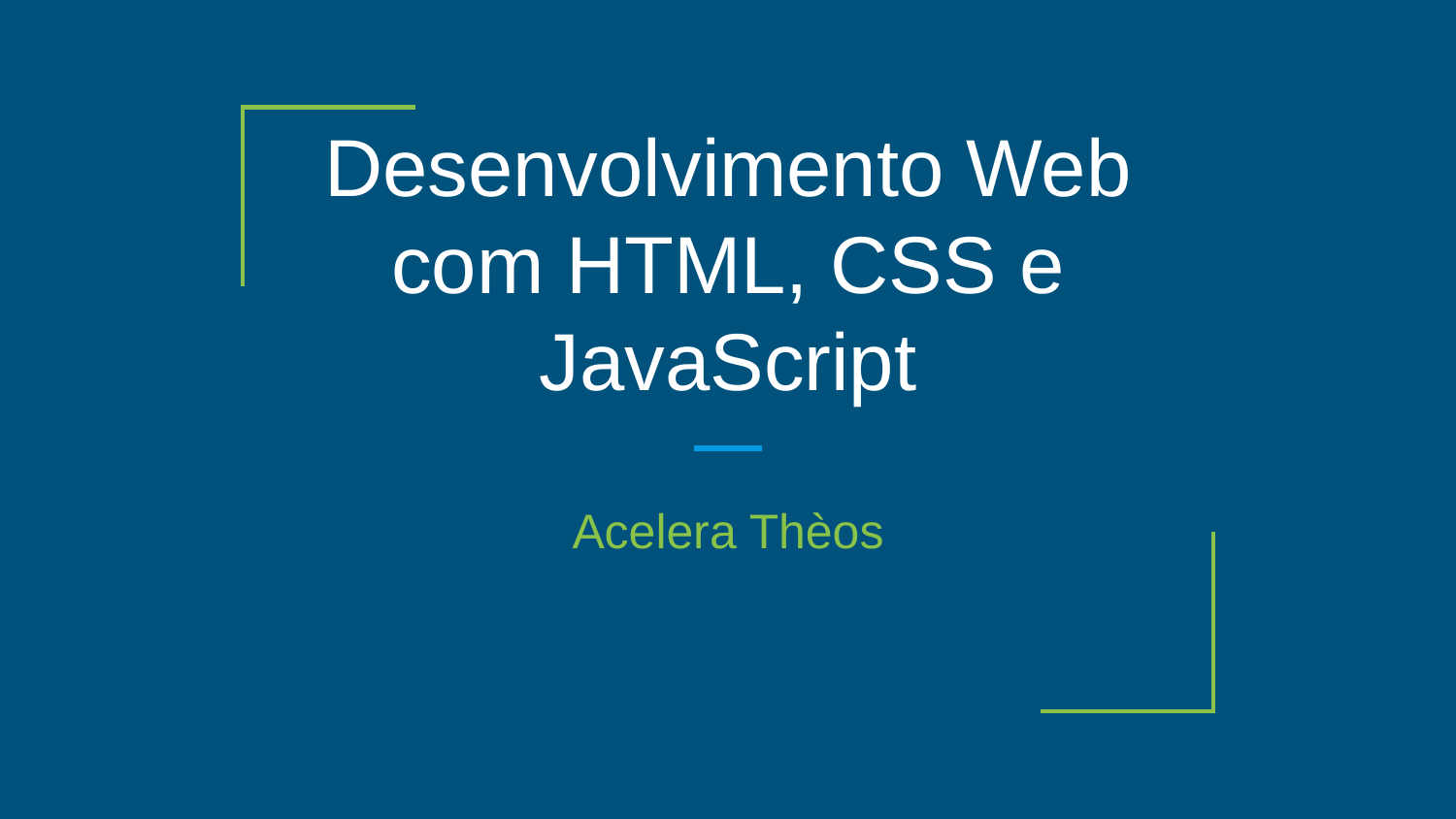

# Desenvolvimento Web com HTML, CSS e JavaScript
Acelera Thèos